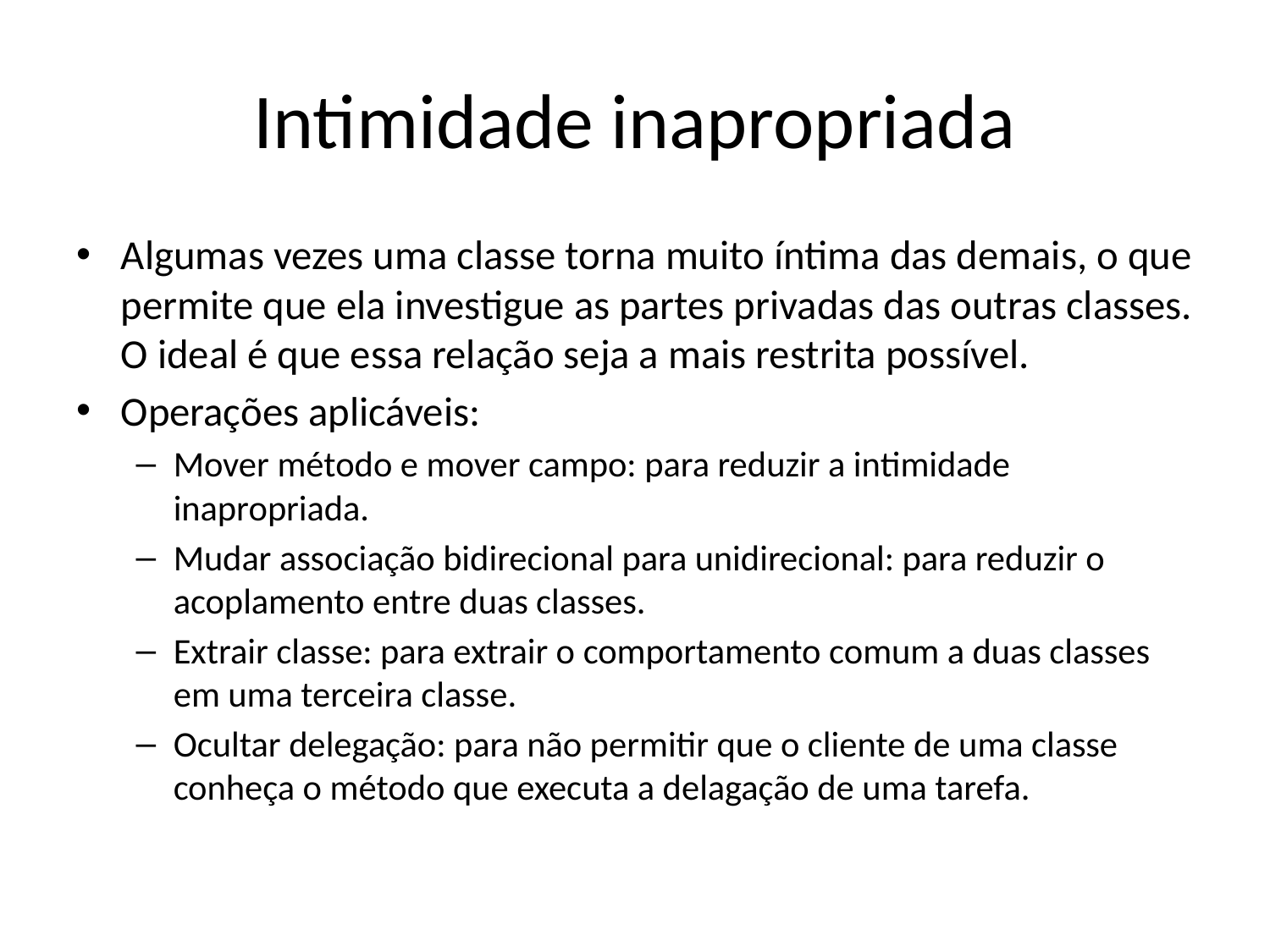

# Intimidade inapropriada
Algumas vezes uma classe torna muito íntima das demais, o que permite que ela investigue as partes privadas das outras classes. O ideal é que essa relação seja a mais restrita possível.
Operações aplicáveis:
Mover método e mover campo: para reduzir a intimidade inapropriada.
Mudar associação bidirecional para unidirecional: para reduzir o acoplamento entre duas classes.
Extrair classe: para extrair o comportamento comum a duas classes em uma terceira classe.
Ocultar delegação: para não permitir que o cliente de uma classe conheça o método que executa a delagação de uma tarefa.